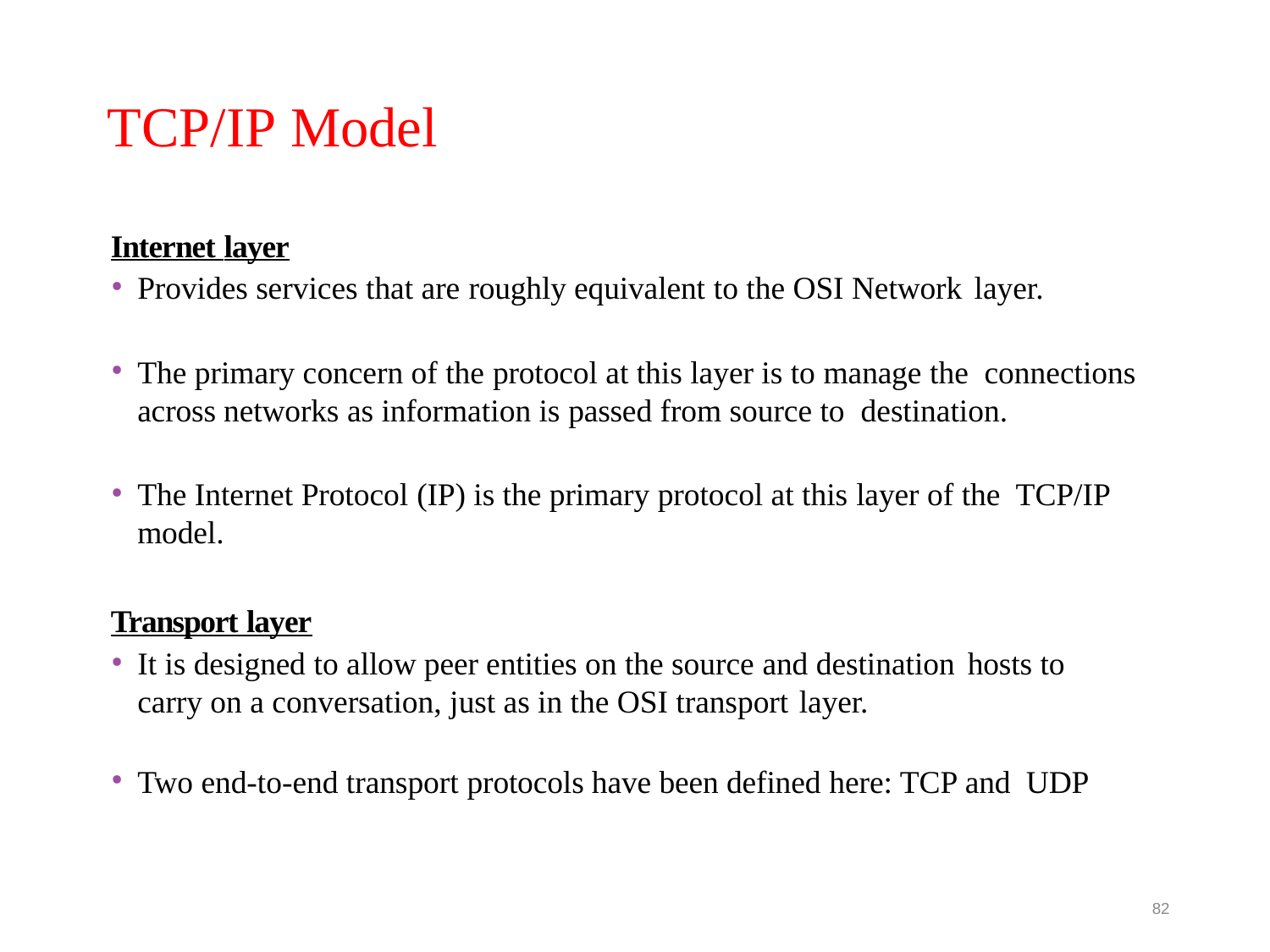

TCP/IP Model

Internet layer
Provides services that are roughly equivalent to the OSI Network layer.

The primary concern of the protocol at this layer is to manage the  connections across networks as information is passed from source to  destination.

The Internet Protocol (IP) is the primary protocol at this layer of the  TCP/IP model.

Transport layer
It is designed to allow peer entities on the source and destination hosts to carry on a conversation, just as in the OSI transport layer.

Two end-to-end transport protocols have been defined here: TCP and  UDP

82